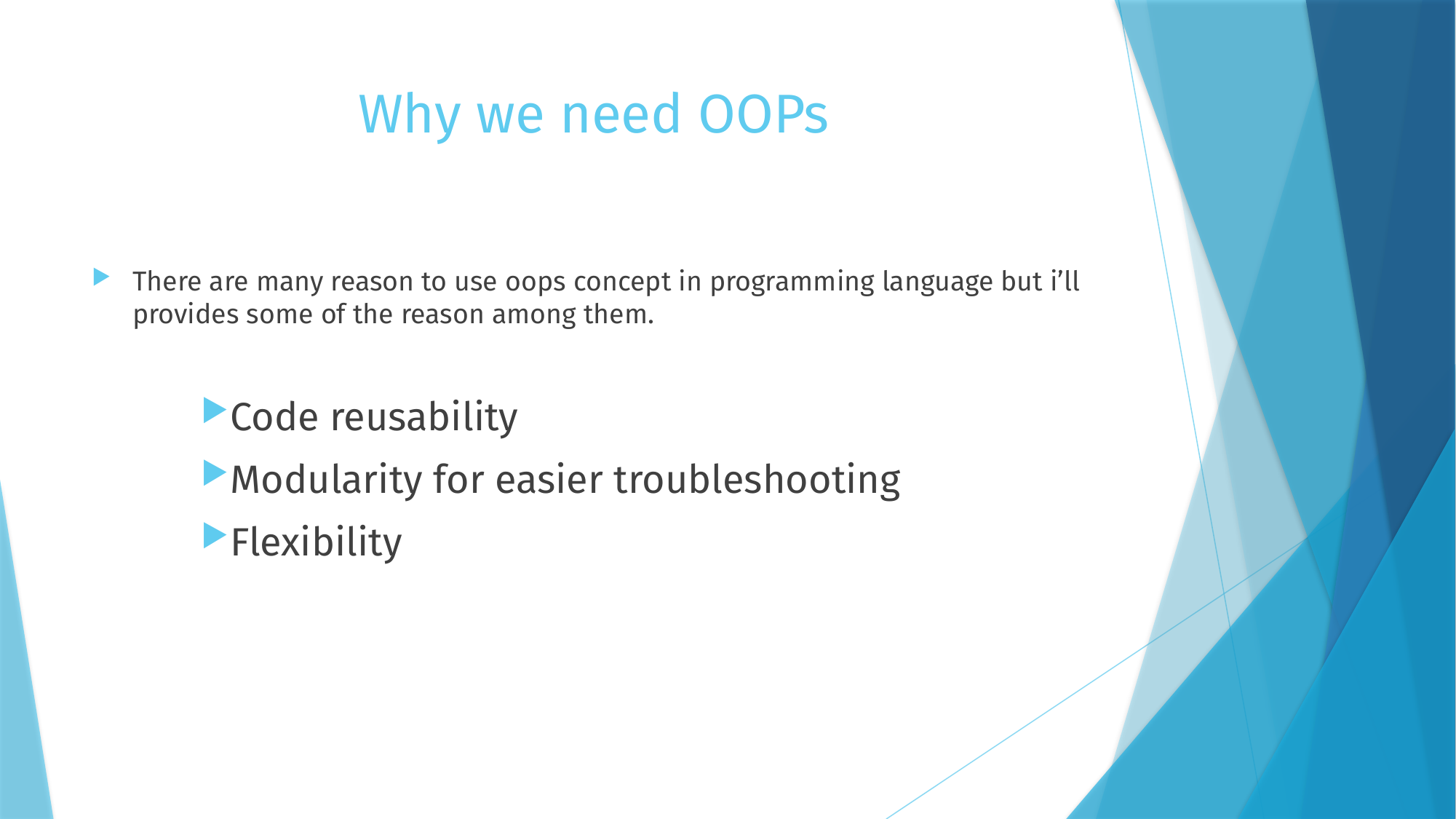

# Why we need OOPs
There are many reason to use oops concept in programming language but i’ll provides some of the reason among them.

Code reusability
Modularity for easier troubleshooting
Flexibility